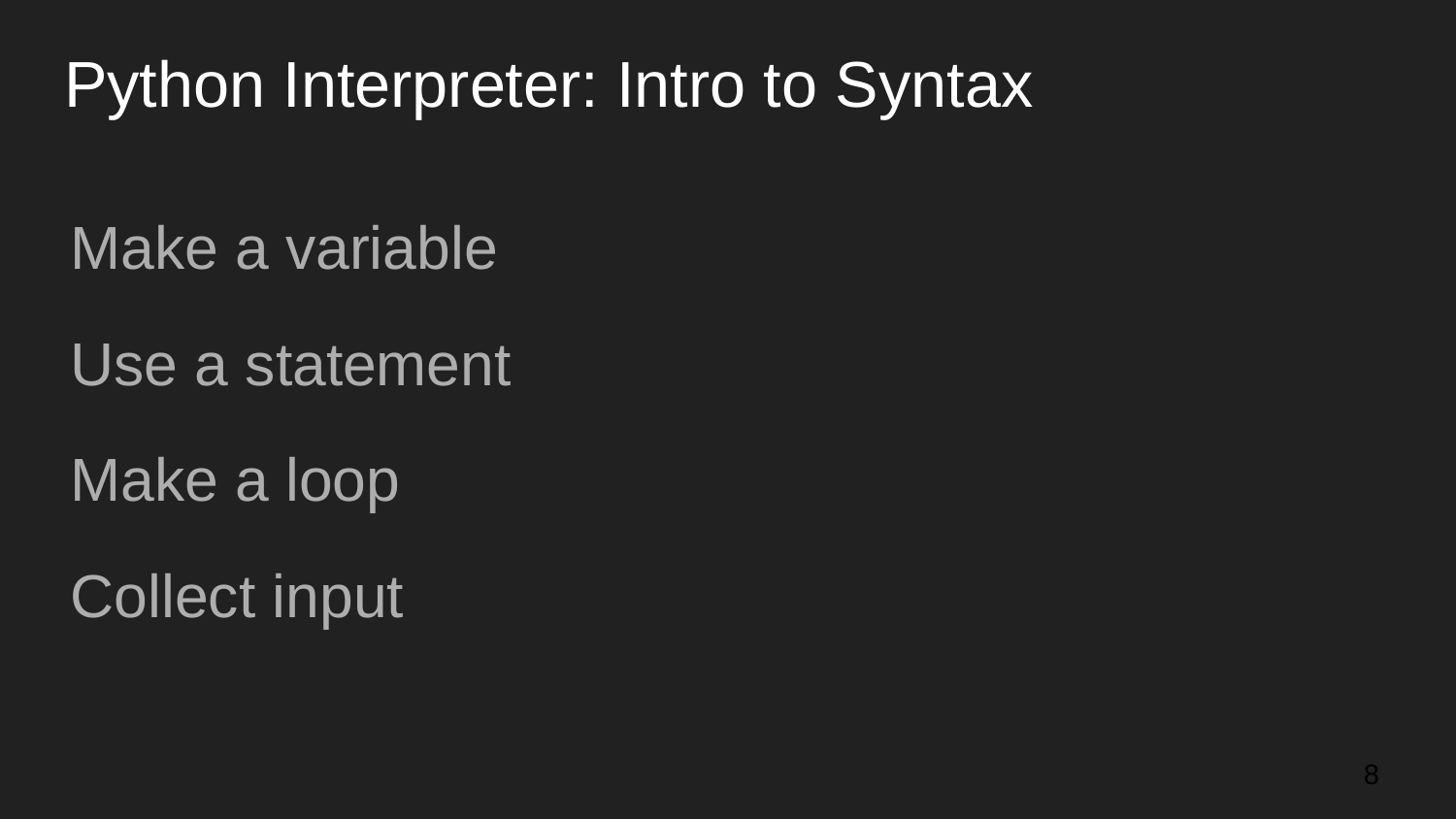

# Python Interpreter: Intro to Syntax
Make a variable
Use a statement
Make a loop
Collect input

8